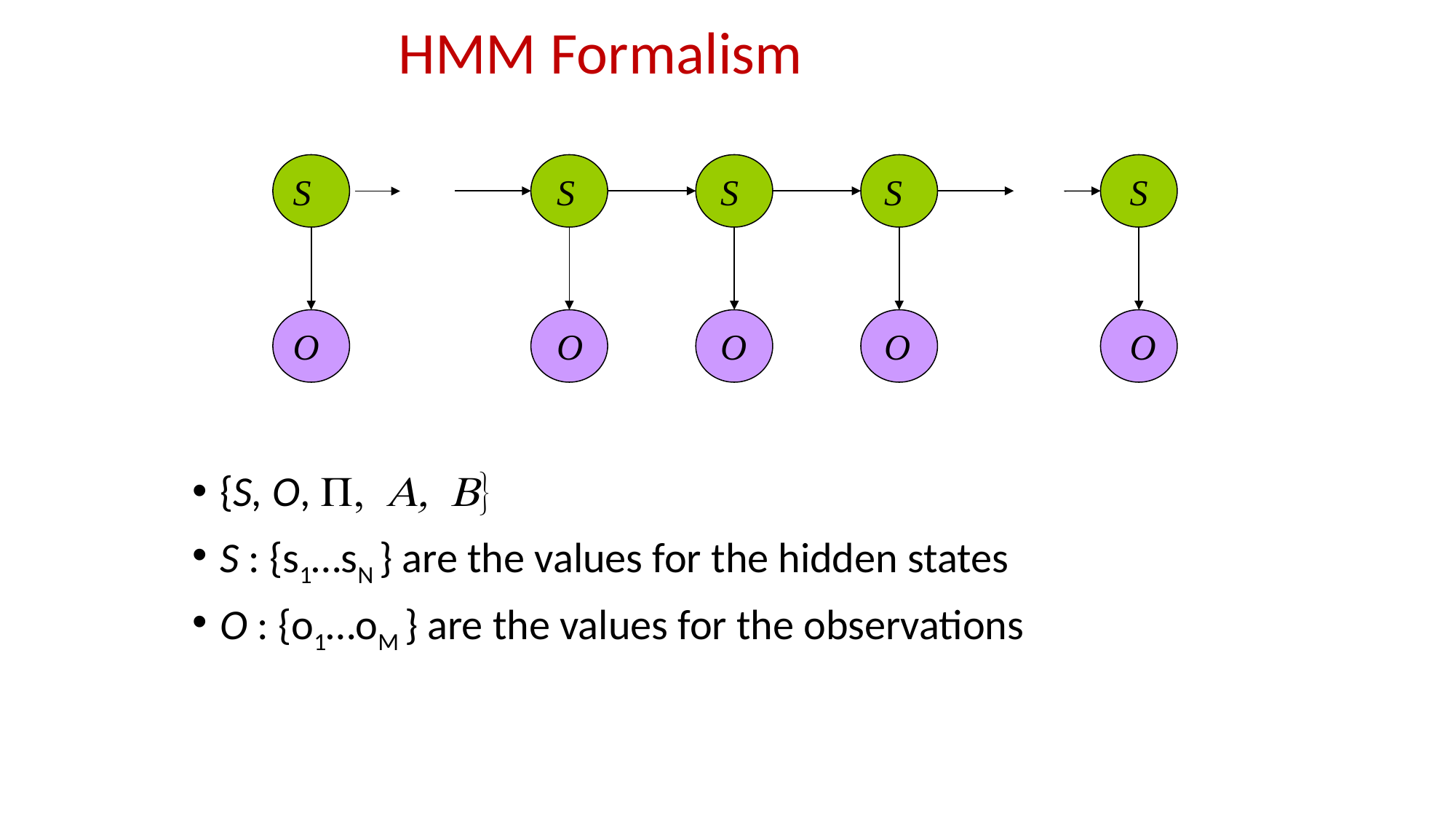

# HMM Formalism

S
S
S
S
S

O
O
O
O
O
{S, O, Π, Α, Β}
S : {s1…sN } are the values for the hidden states
O : {o1…oM } are the values for the observations